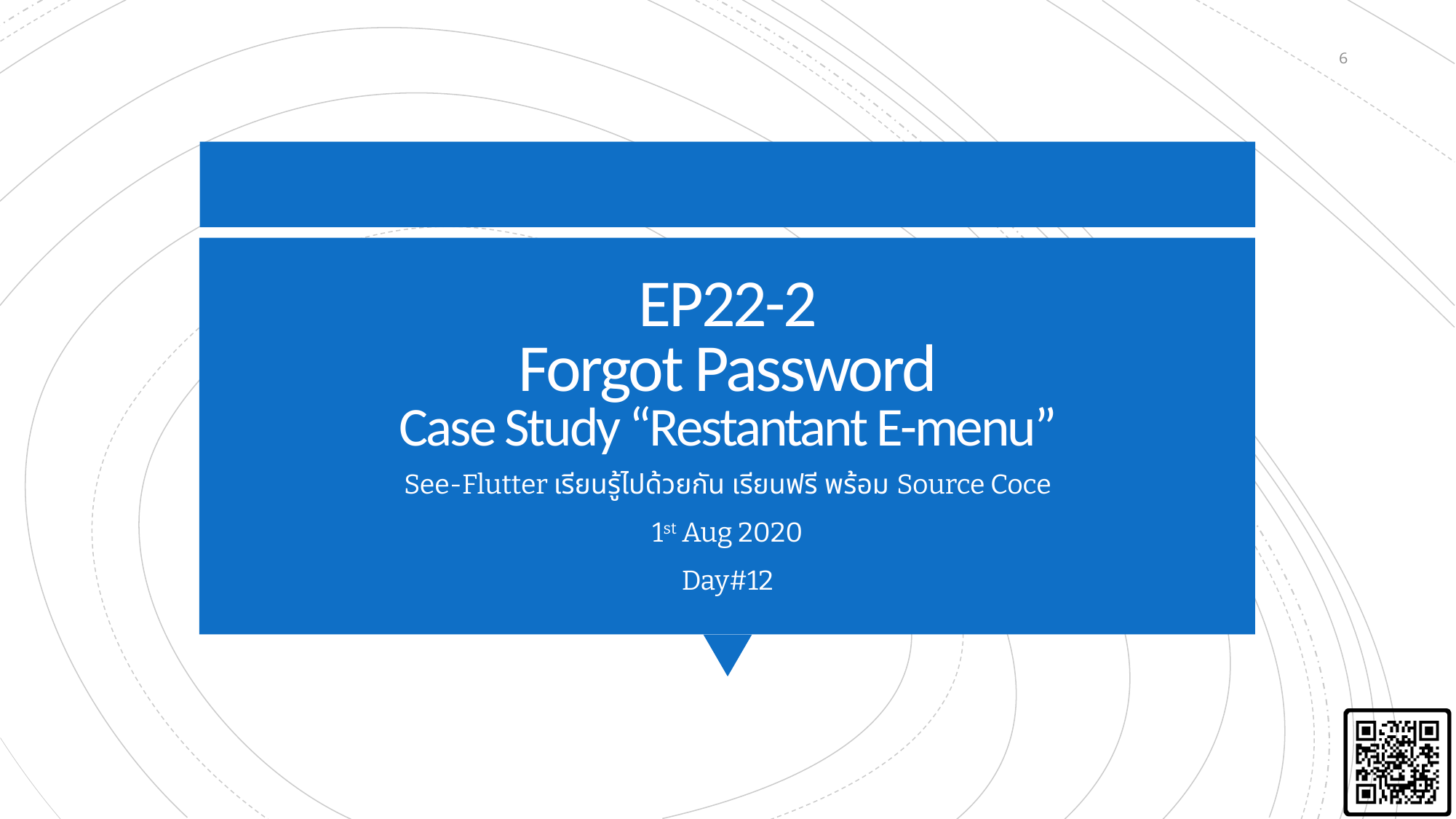

6
# EP22-2 Forgot Password Case Study “Restantant E-menu”
See-Flutter เรียนรู้ไปด้วยกัน เรียนฟรี พร้อม Source Coce
1st Aug 2020
Day#12